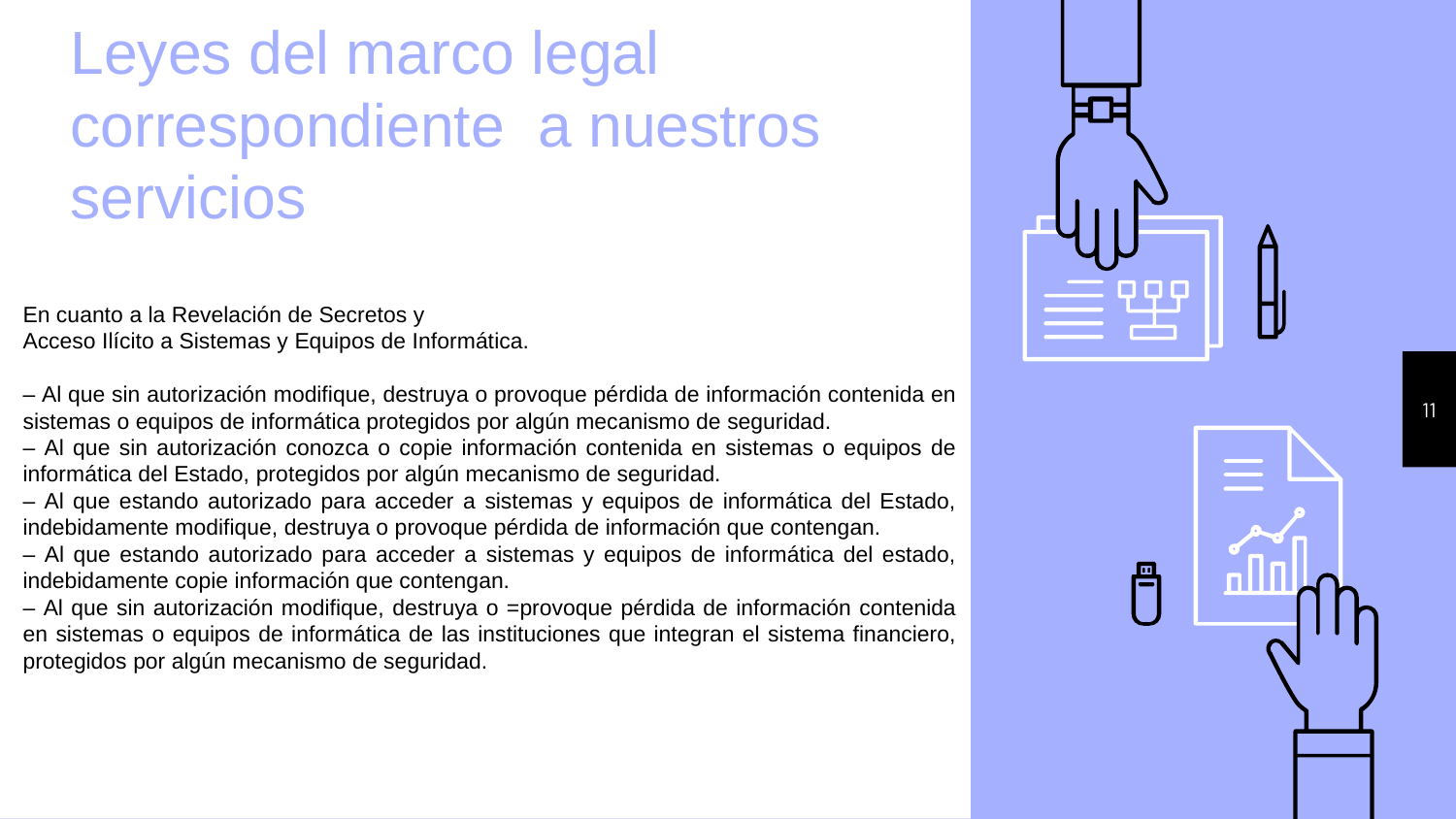

# Leyes del marco legal correspondiente  a nuestros servicios
En cuanto a la Revelación de Secretos y
Acceso Ilícito a Sistemas y Equipos de Informática.

– Al que sin autorización modifique, destruya o provoque pérdida de información contenida en sistemas o equipos de informática protegidos por algún mecanismo de seguridad.
– Al que sin autorización conozca o copie información contenida en sistemas o equipos de informática del Estado, protegidos por algún mecanismo de seguridad.
– Al que estando autorizado para acceder a sistemas y equipos de informática del Estado, indebidamente modifique, destruya o provoque pérdida de información que contengan.
– Al que estando autorizado para acceder a sistemas y equipos de informática del estado, indebidamente copie información que contengan.
– Al que sin autorización modifique, destruya o =provoque pérdida de información contenida en sistemas o equipos de informática de las instituciones que integran el sistema financiero, protegidos por algún mecanismo de seguridad.
11